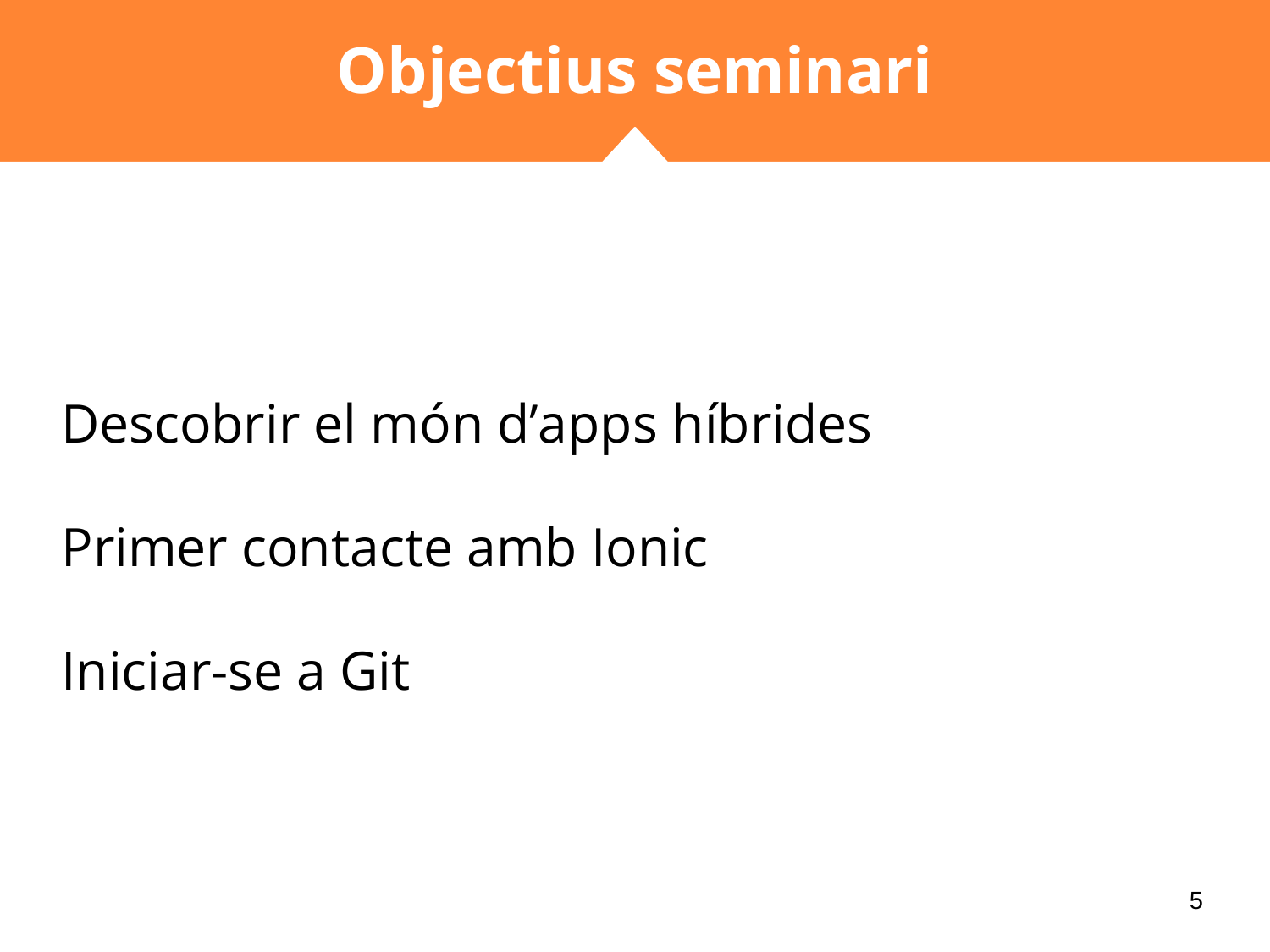

# Objectius seminari
Descobrir el món d’apps híbrides
Primer contacte amb Ionic
Iniciar-se a Git
5
5